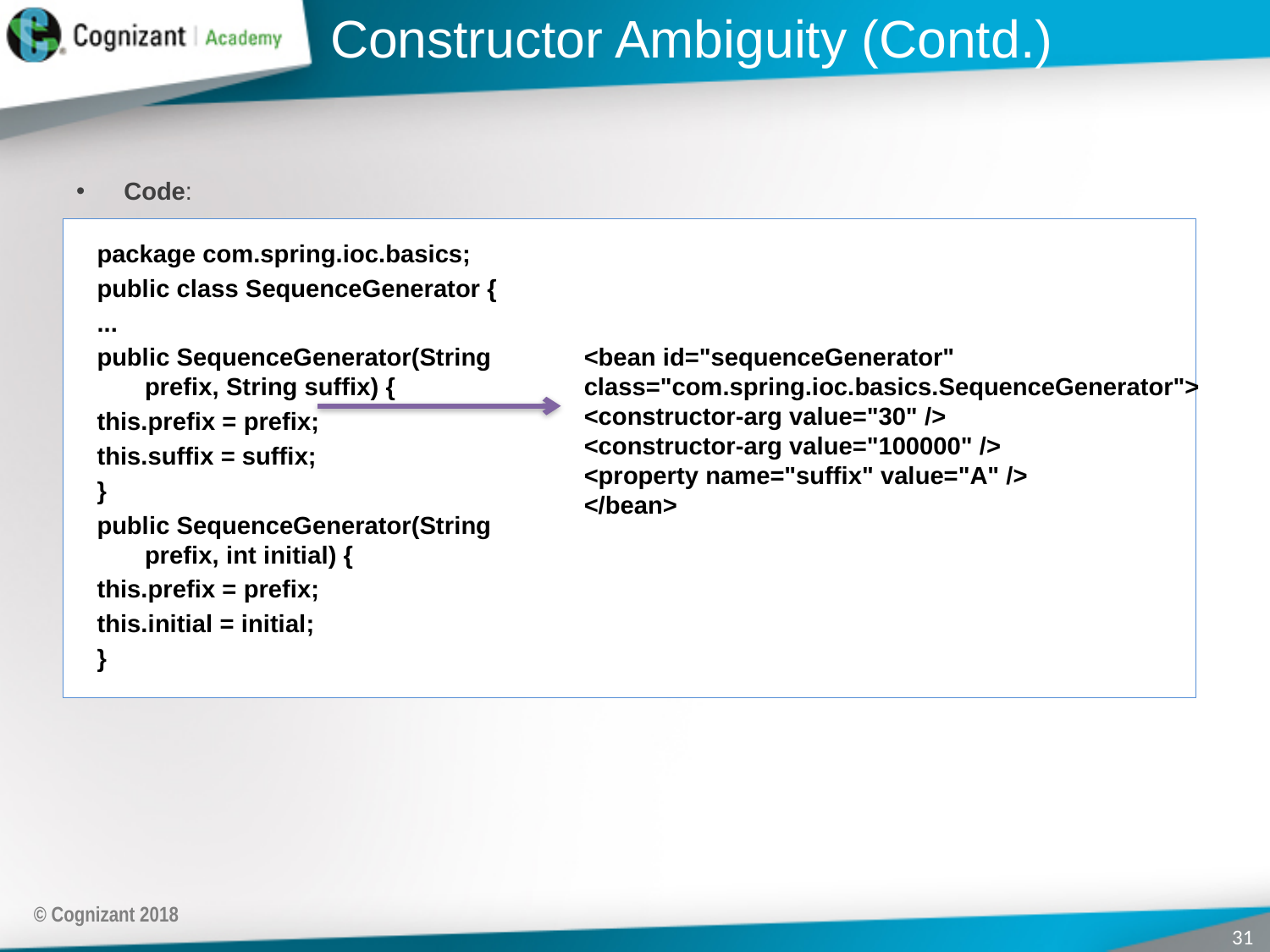

# Constructor Ambiguity (Contd.)
Code:

package com.spring.ioc.basics;
public class SequenceGenerator {
...
public SequenceGenerator(String prefix, String suffix) {
this.prefix = prefix;
this.suffix = suffix;
}
public SequenceGenerator(String prefix, int initial) {
this.prefix = prefix;
this.initial = initial;
}
<bean id="sequenceGenerator"
class="com.spring.ioc.basics.SequenceGenerator">
<constructor-arg value="30" />
<constructor-arg value="100000" />
<property name="suffix" value="A" />
</bean>
© Cognizant 2018
31